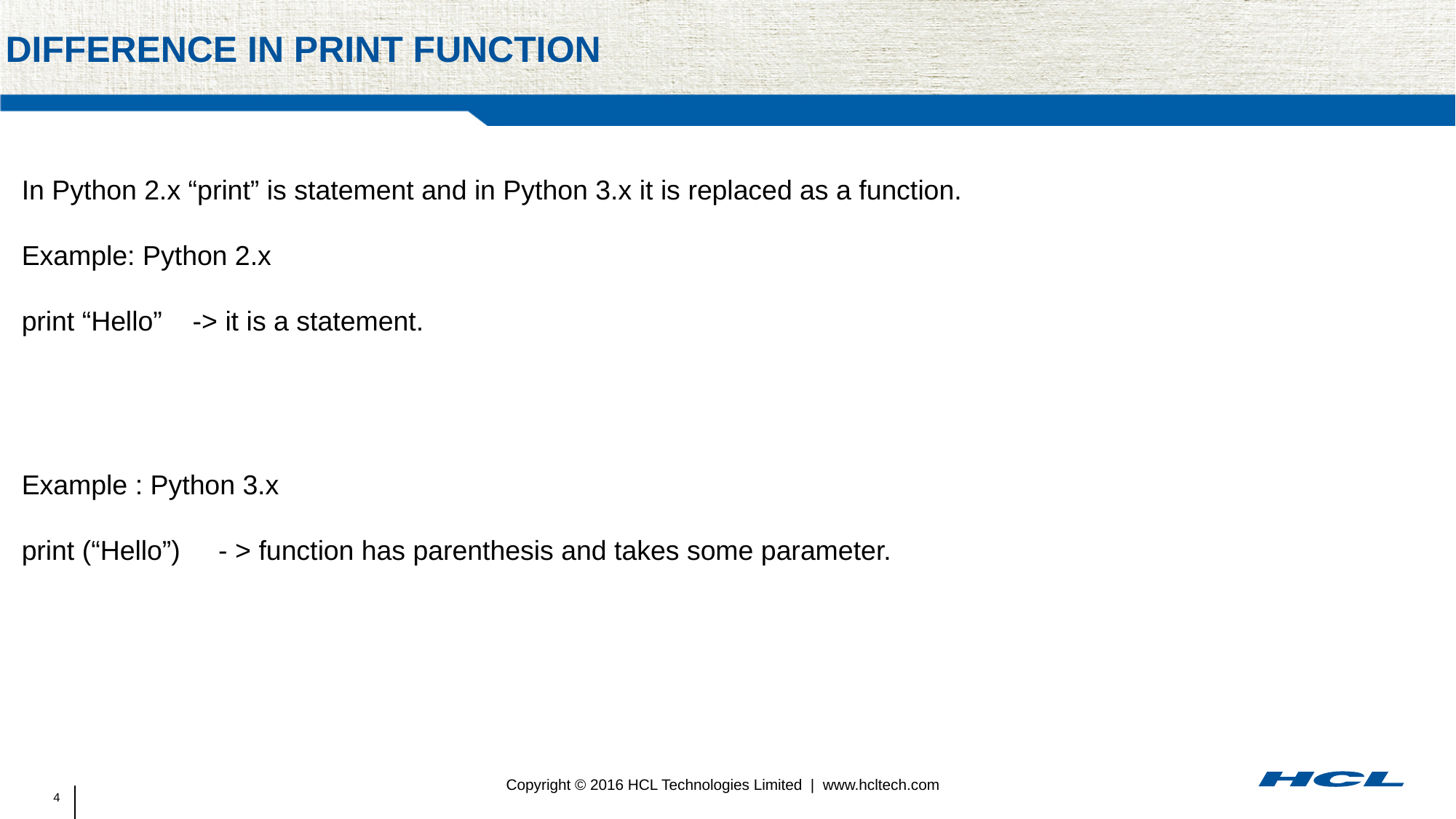

# Difference in Print function

In Python 2.x “print” is statement and in Python 3.x it is replaced as a function.

Example: Python 2.x

print “Hello”    -> it is a statement.

Example : Python 3.x

print (“Hello”)     - > function has parenthesis and takes some parameter.